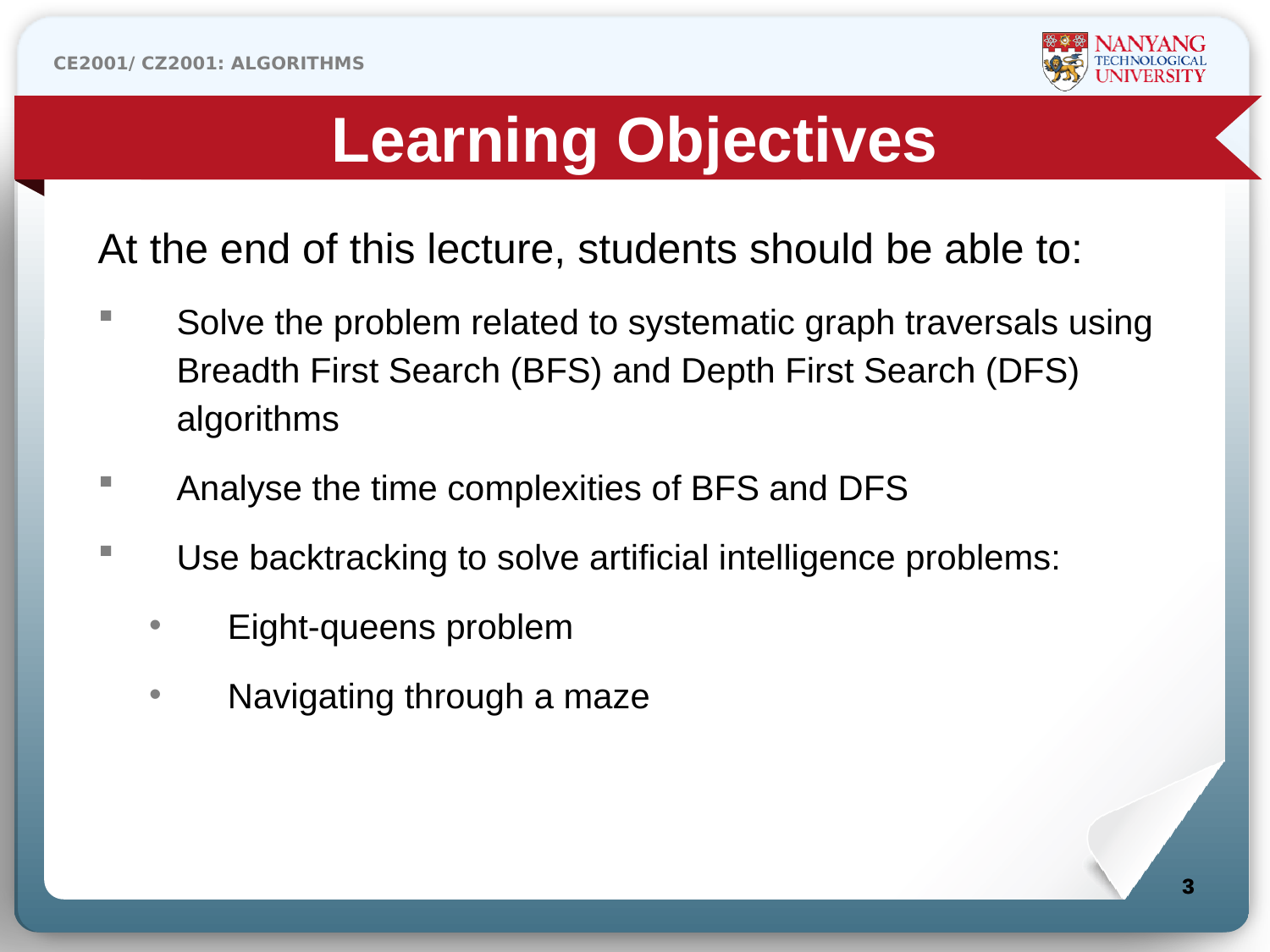

Learning Objectives
At the end of this lecture, students should be able to:
Solve the problem related to systematic graph traversals using Breadth First Search (BFS) and Depth First Search (DFS) algorithms
Analyse the time complexities of BFS and DFS
Use backtracking to solve artificial intelligence problems:
Eight-queens problem
Navigating through a maze
3